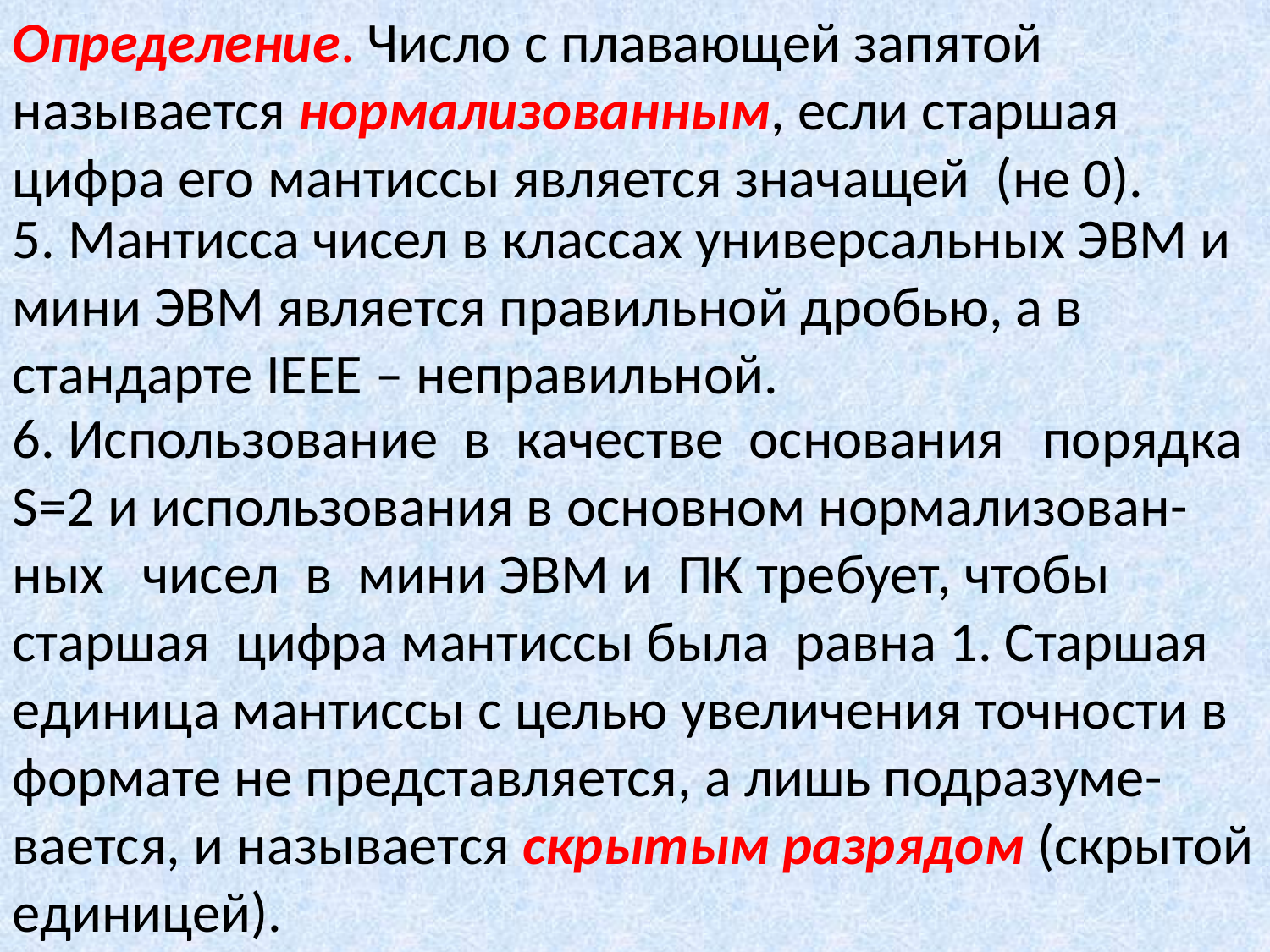

Определение. Число с плавающей запятой называется нормализованным, если старшая цифра его мантиссы является значащей  (не 0).
5. Мантисса чисел в классах универсальных ЭВМ и мини ЭВМ является правильной дробью, а в стандарте IEEE – неправильной.
6. Использование  в  качестве  основания   порядка S=2 и использования в основном нормализован-ных   чисел  в  мини ЭВМ и  ПК требует, чтобы
старшая  цифра мантиссы была  равна 1. Старшая единица мантиссы с целью увеличения точности в формате не представляется, а лишь подразуме-вается, и называется скрытым разрядом (скрытой единицей).